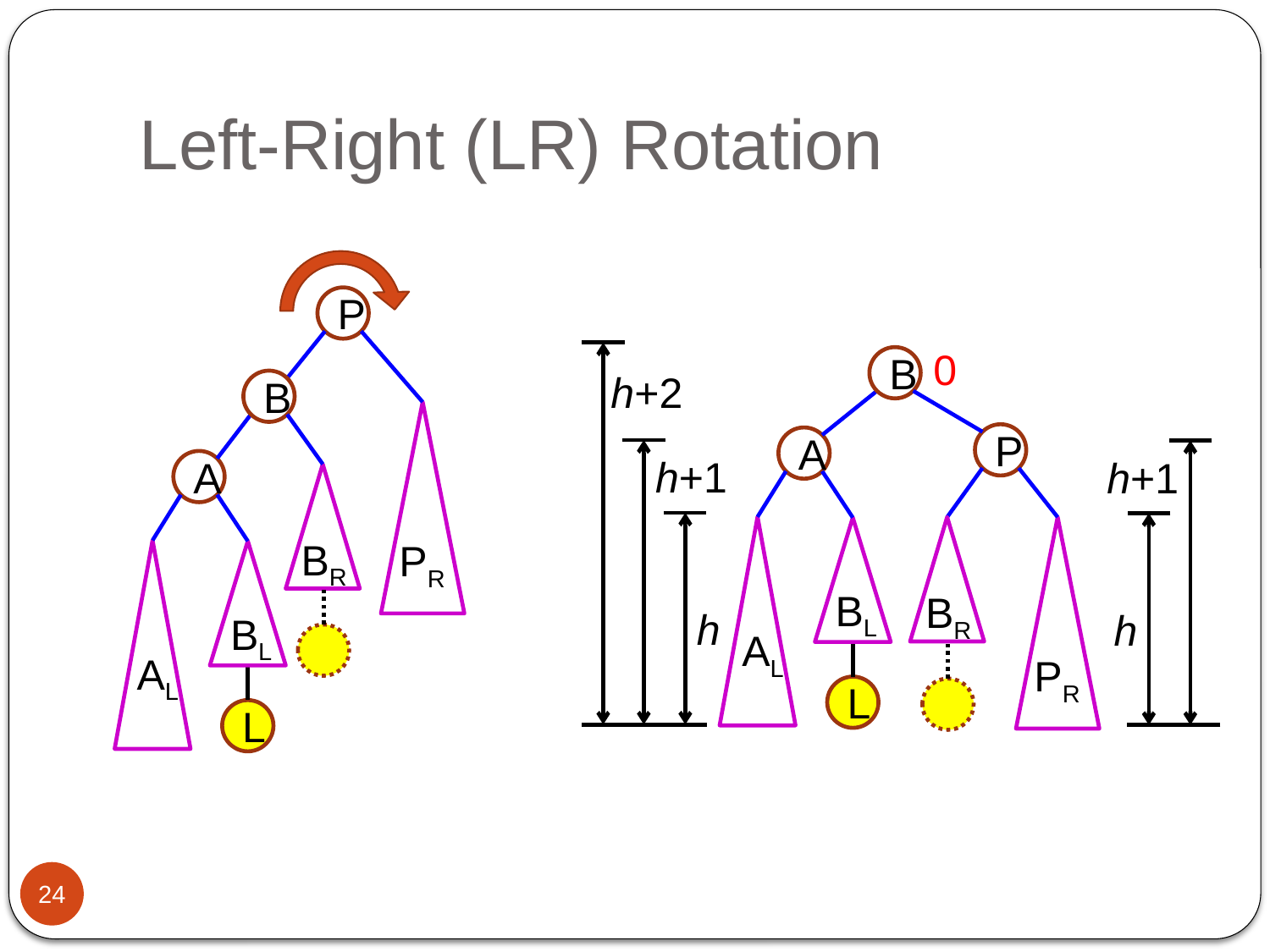

# Left-Right (LR) Rotation

P
B

PR
A

BR

AL

BL

L
0
h+2
h+1
h
B
P
A

AL

BR

PR

BL
L

h+1
h
24